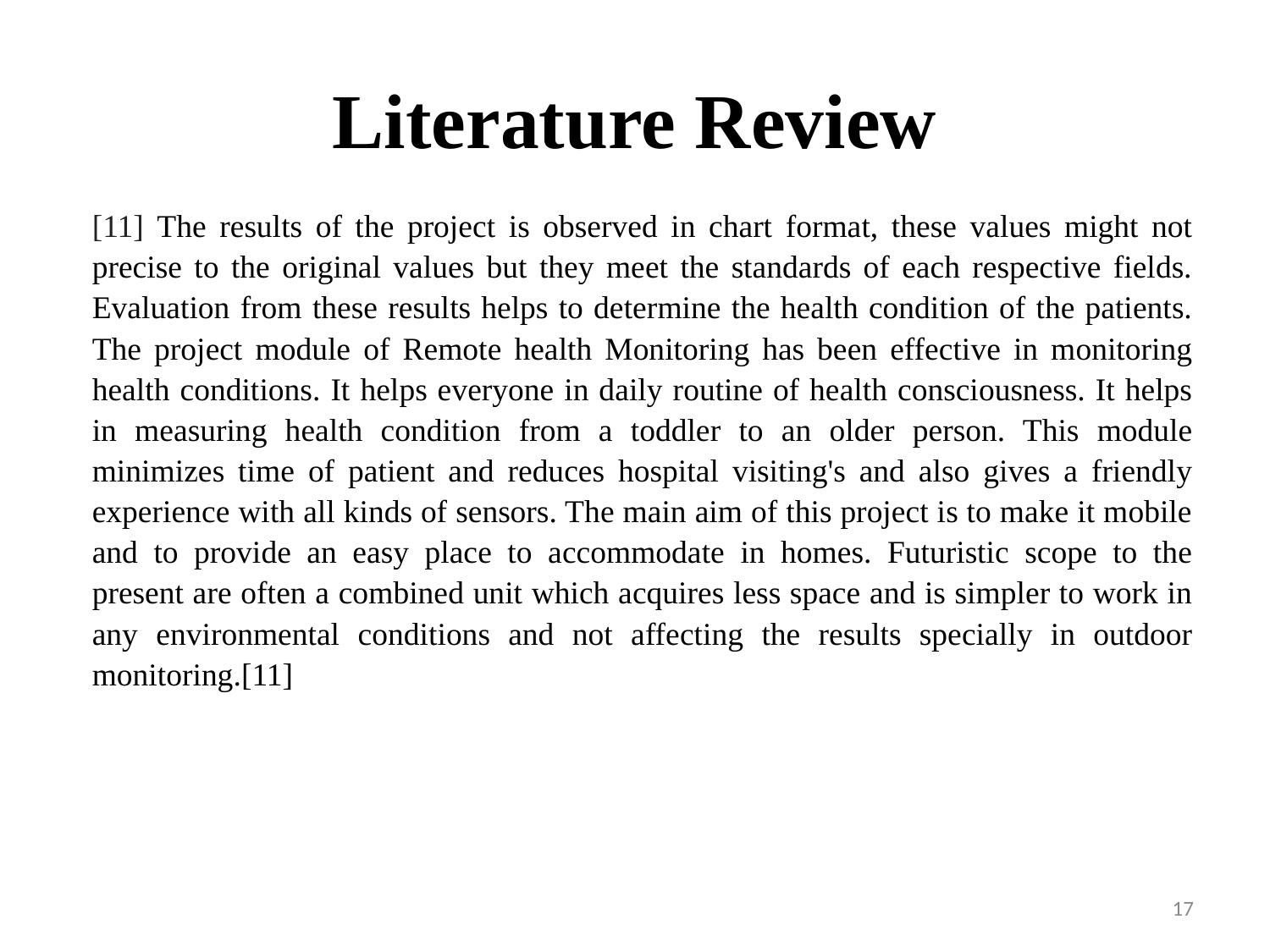

# Literature Review
[11] The results of the project is observed in chart format, these values might not precise to the original values but they meet the standards of each respective fields. Evaluation from these results helps to determine the health condition of the patients. The project module of Remote health Monitoring has been effective in monitoring health conditions. It helps everyone in daily routine of health consciousness. It helps in measuring health condition from a toddler to an older person. This module minimizes time of patient and reduces hospital visiting's and also gives a friendly experience with all kinds of sensors. The main aim of this project is to make it mobile and to provide an easy place to accommodate in homes. Futuristic scope to the present are often a combined unit which acquires less space and is simpler to work in any environmental conditions and not affecting the results specially in outdoor monitoring.[11]

17